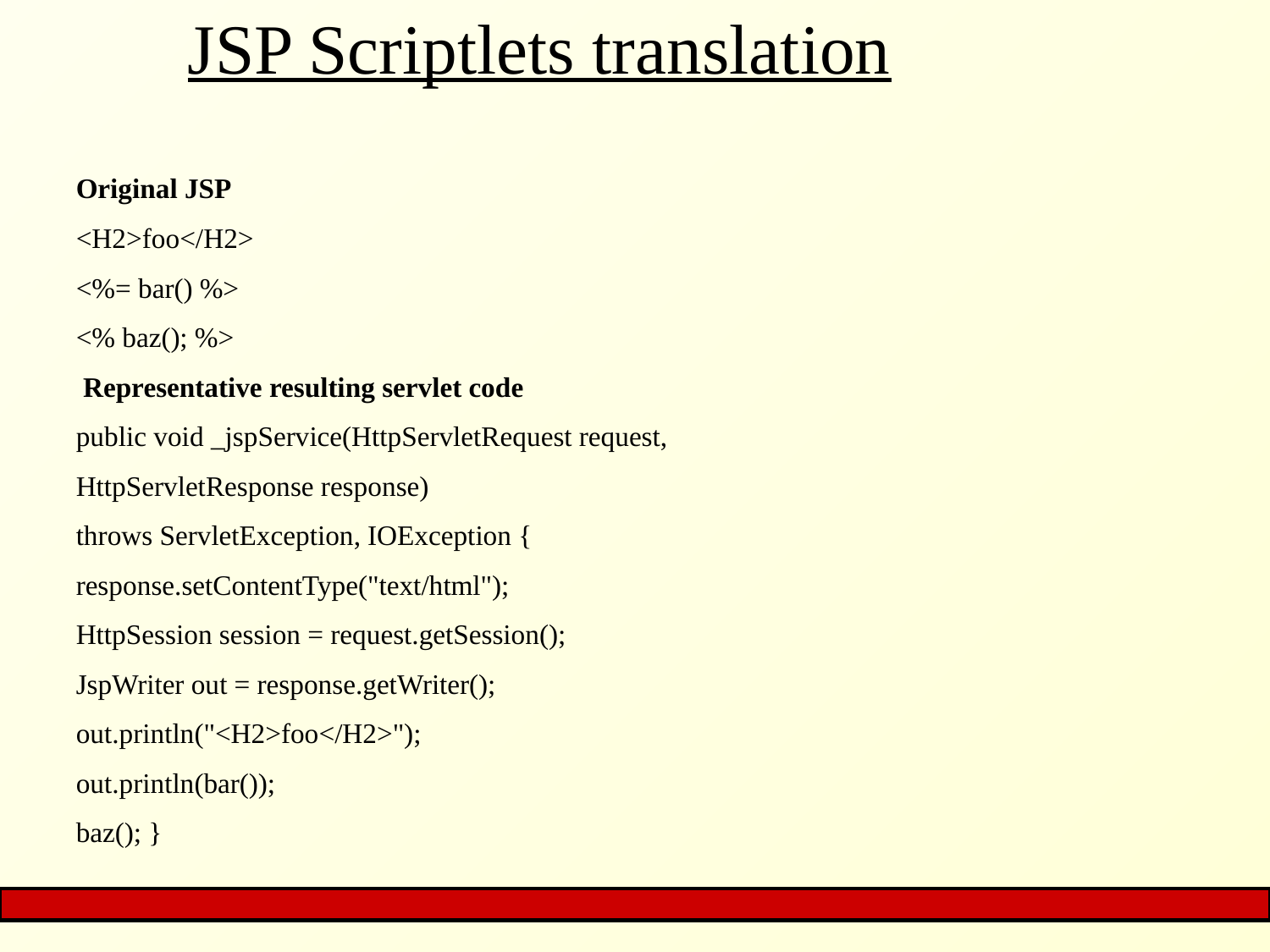

# JSP Scriptlets translation
Original JSP
<H2>foo</H2>
<%= bar() %>
<% baz(); %>
 Representative resulting servlet code
public void _jspService(HttpServletRequest request,
HttpServletResponse response)
throws ServletException, IOException {
response.setContentType("text/html");
HttpSession session = request.getSession();
JspWriter out = response.getWriter();
out.println("<H2>foo</H2>");
out.println(bar());
baz(); }